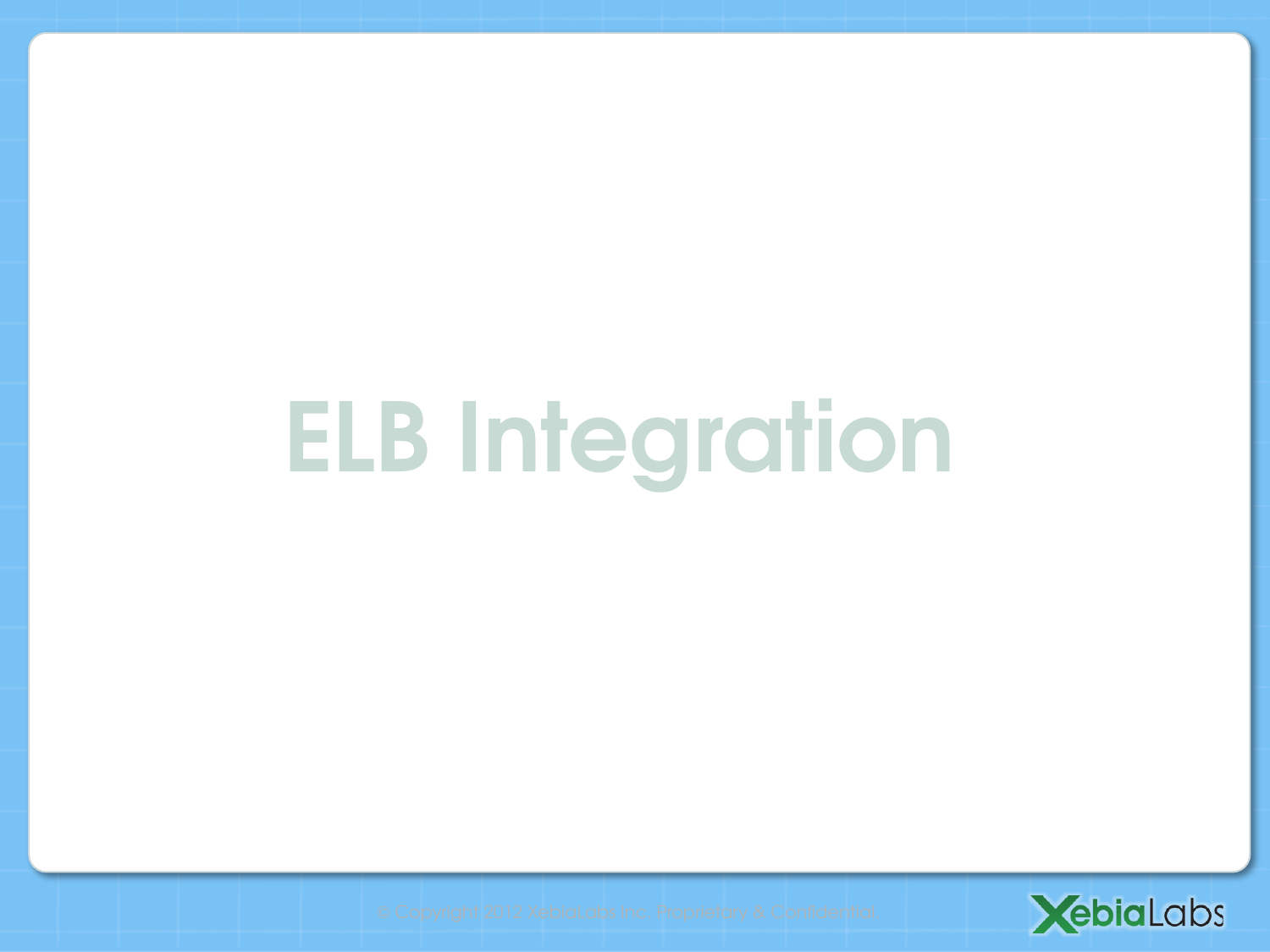

ELB Integration
© Copyright 2012 XebiaLabs Inc. Proprietary & Confidential.